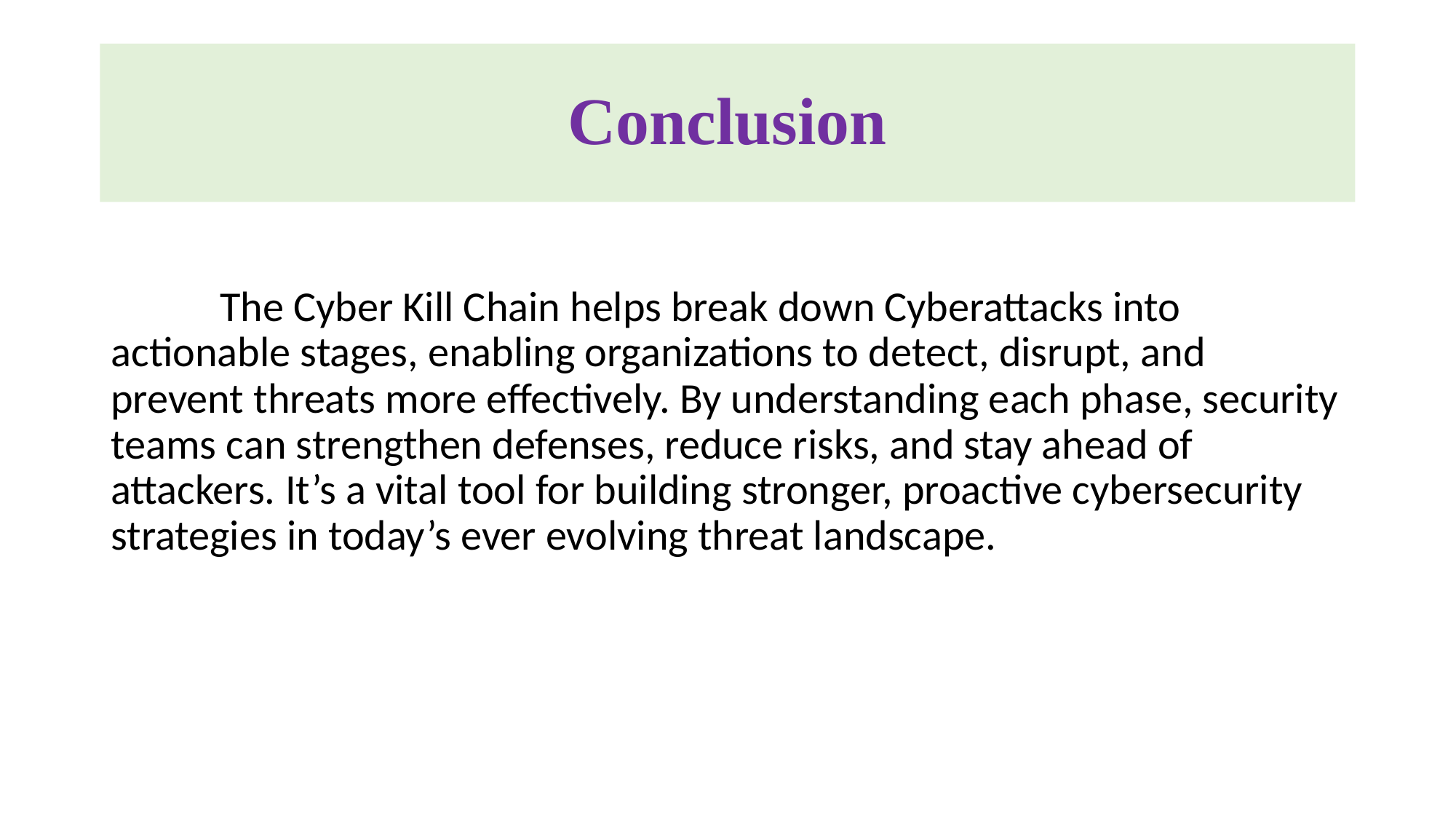

# Conclusion

	The Cyber Kill Chain helps break down Cyberattacks into actionable stages, enabling organizations to detect, disrupt, and prevent threats more effectively. By understanding each phase, security teams can strengthen defenses, reduce risks, and stay ahead of attackers. It’s a vital tool for building stronger, proactive cybersecurity strategies in today’s ever evolving threat landscape.